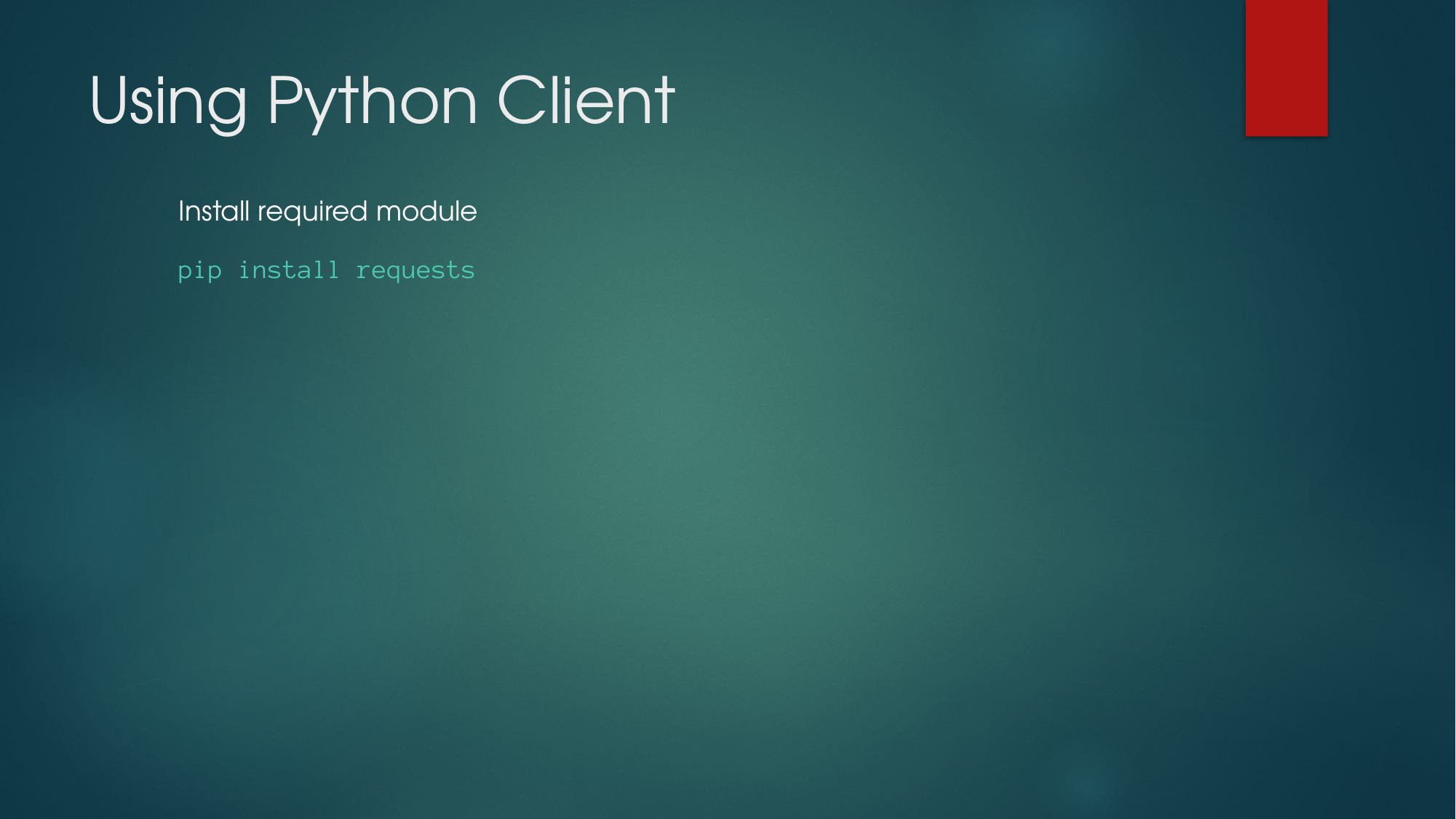

# Using Python Client
Install required module
pip install requests